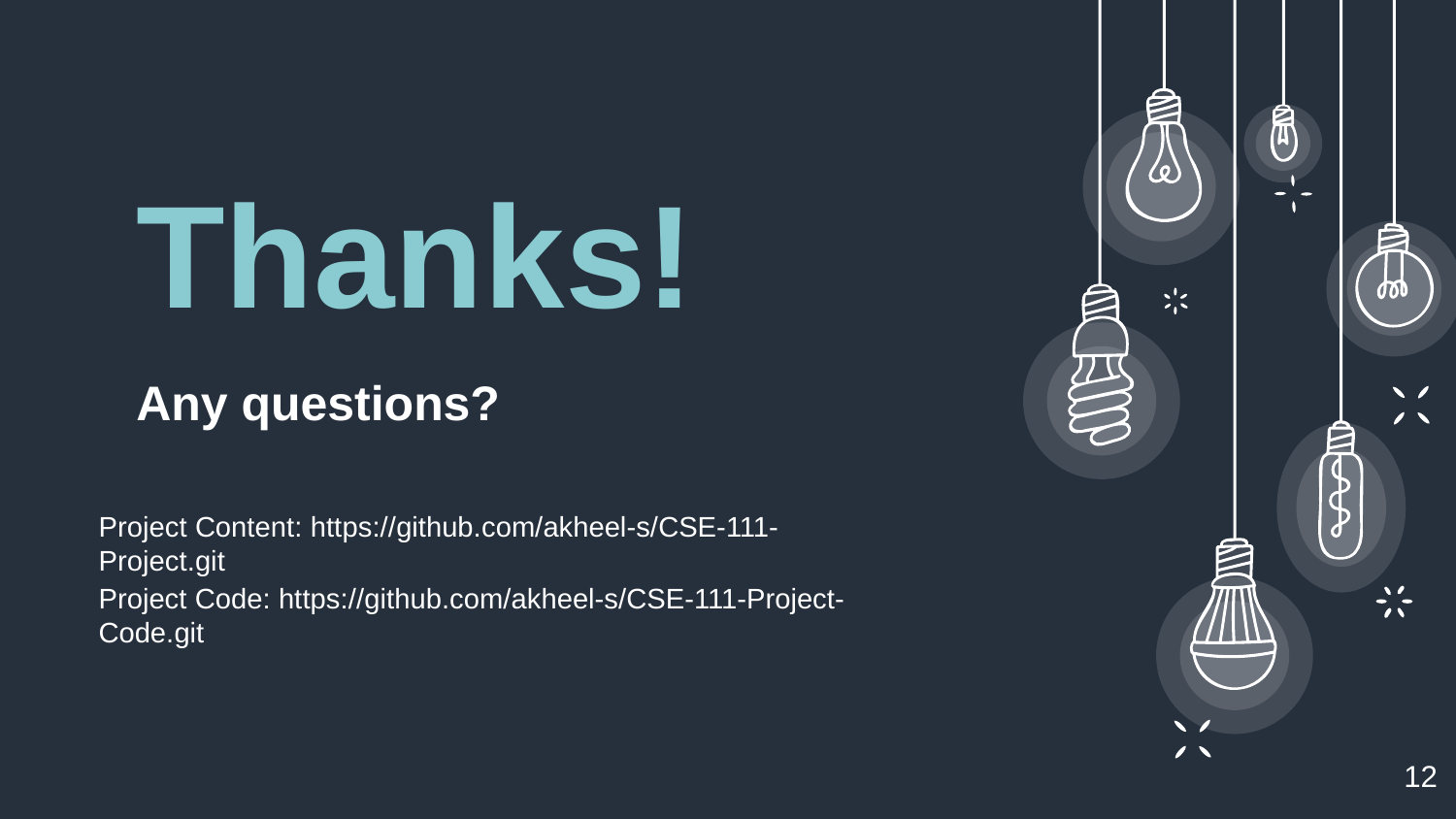

Thanks!
Any questions?
Project Content: https://github.com/akheel-s/CSE-111-Project.git
Project Code: https://github.com/akheel-s/CSE-111-Project-Code.git
12